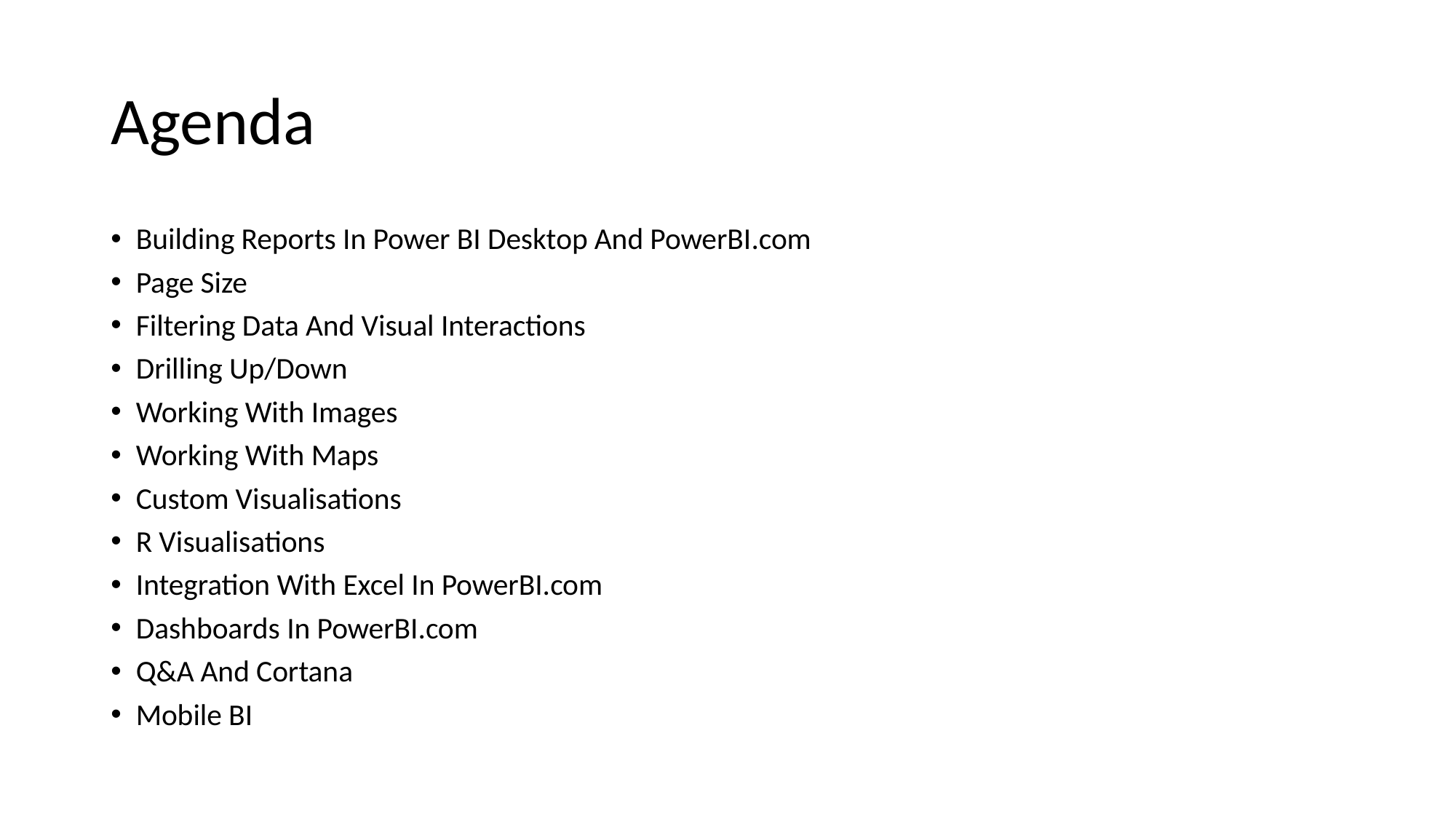

# Agenda
Building Reports In Power BI Desktop And PowerBI.com
Page Size
Filtering Data And Visual Interactions
Drilling Up/Down
Working With Images
Working With Maps
Custom Visualisations
R Visualisations
Integration With Excel In PowerBI.com
Dashboards In PowerBI.com
Q&A And Cortana
Mobile BI